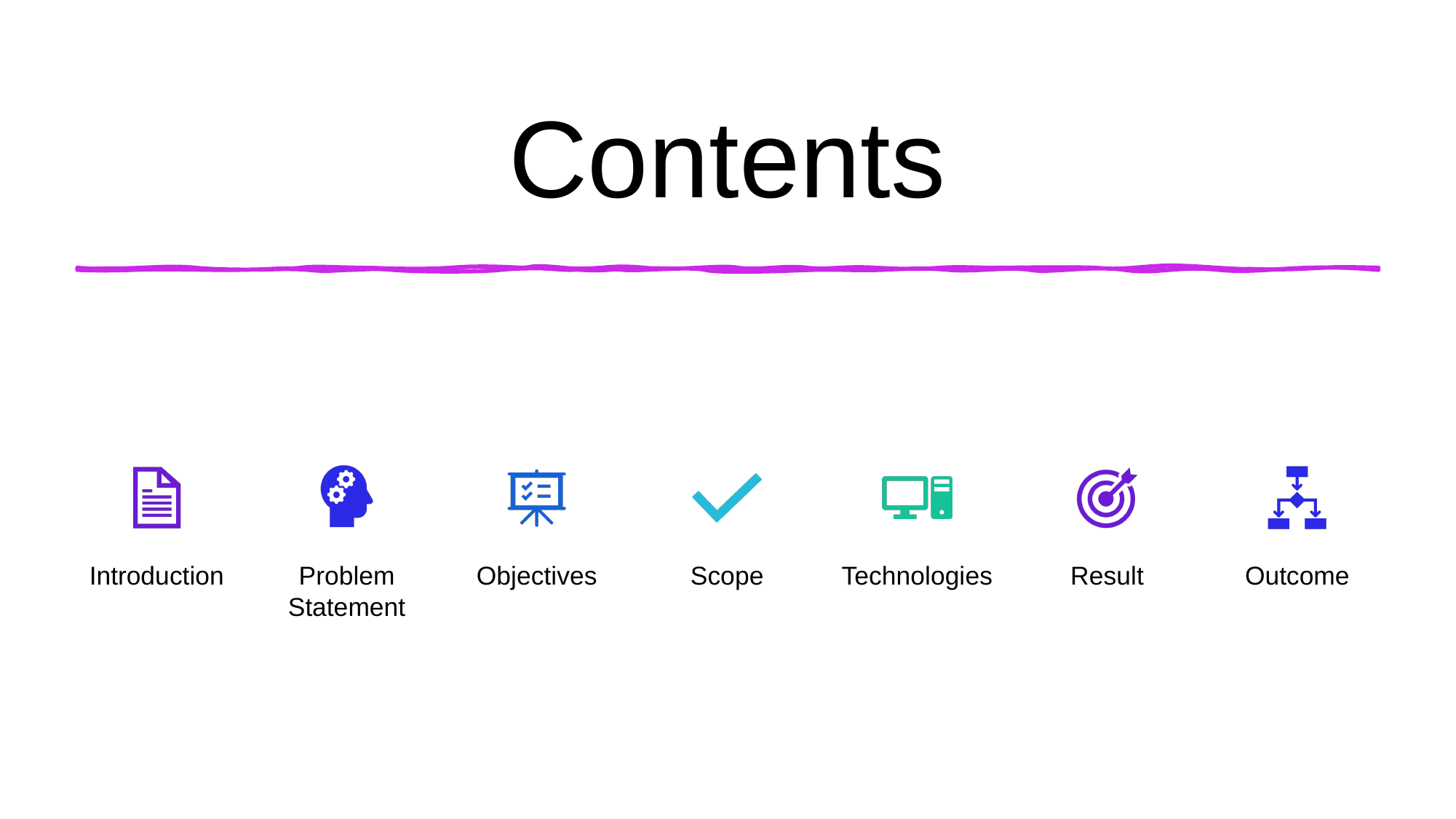

# Contents

Introduction
Problem Statement
Objectives
Scope
Technologies
Result
Outcome